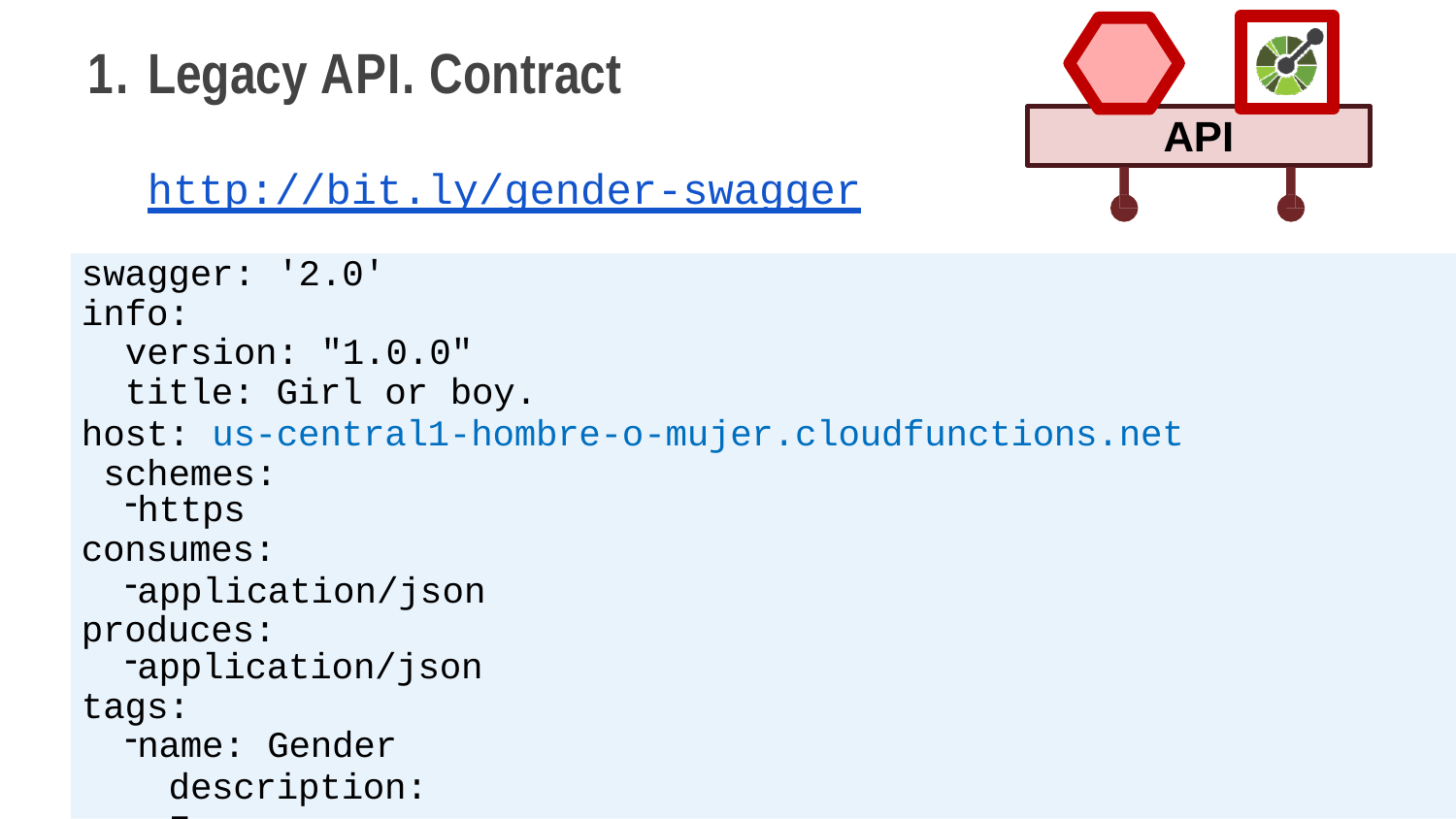

# 1. Legacy API. Contract

API
http://bit.ly/gender-swagger
swagger: '2.0'
info:
version: "1.0.0"
title: Girl or boy.
host: us-central1-hombre-o-mujer.cloudfunctions.net  schemes:
https
consumes:
application/json  produces:
application/json
tags:
name: Gender
description: Frequency name based API to guest gender.